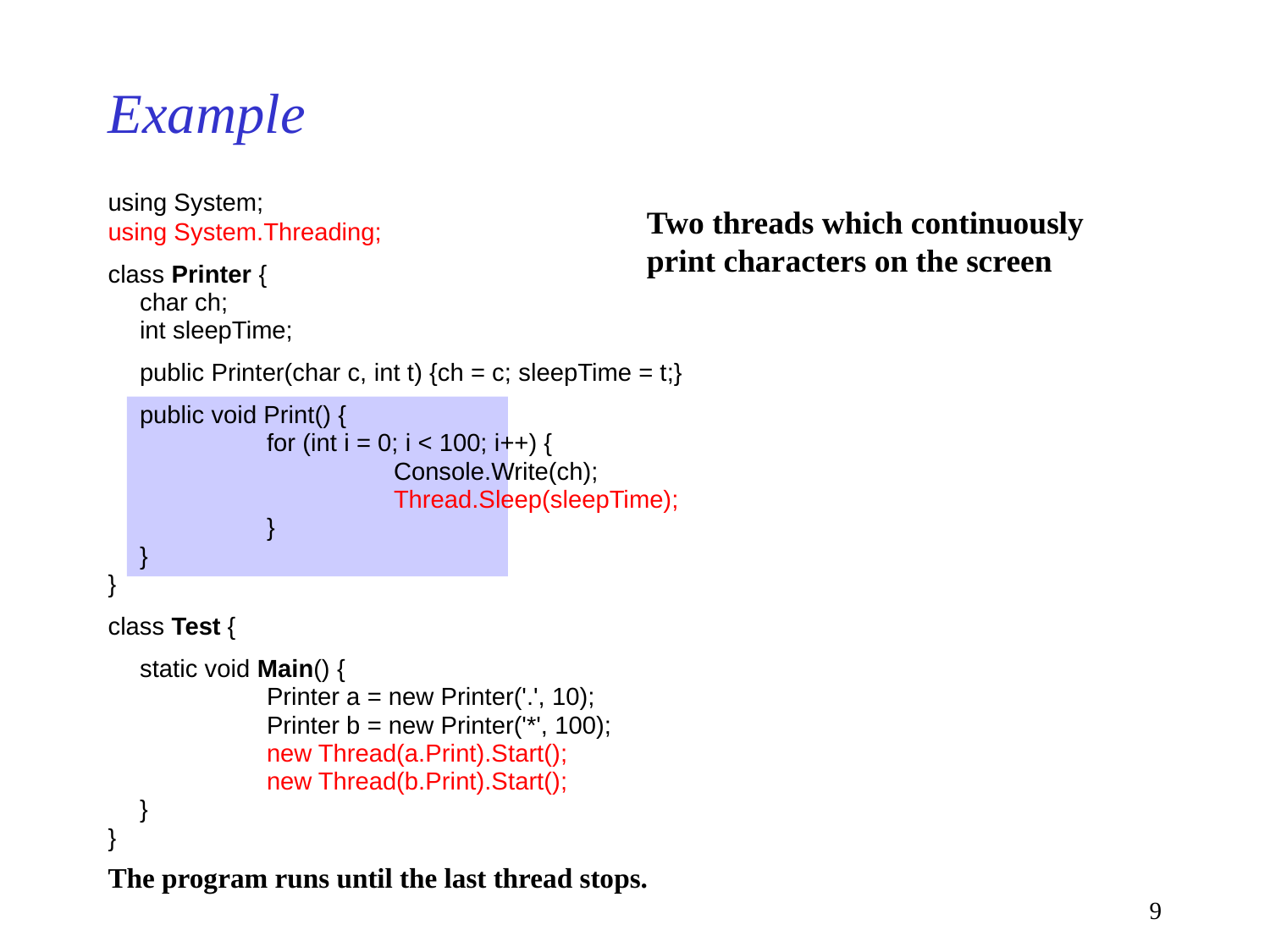

# Example
using System;
using System.Threading;

class Printer {
	char ch;
	int sleepTime;

	public Printer(char c, int t) {ch = c; sleepTime = t;}

	public void Print() {
		for (int i = 0; i < 100; i++) {
			Console.Write(ch);
			Thread.Sleep(sleepTime);
		}
	}
}

class Test {

	static void Main() {
		Printer a = new Printer('.', 10);
		Printer b = new Printer('*', 100);
		new Thread(a.Print).Start();
		new Thread(b.Print).Start();
	}
}

The program runs until the last thread stops.
Two threads which continuously
print characters on the screen

9